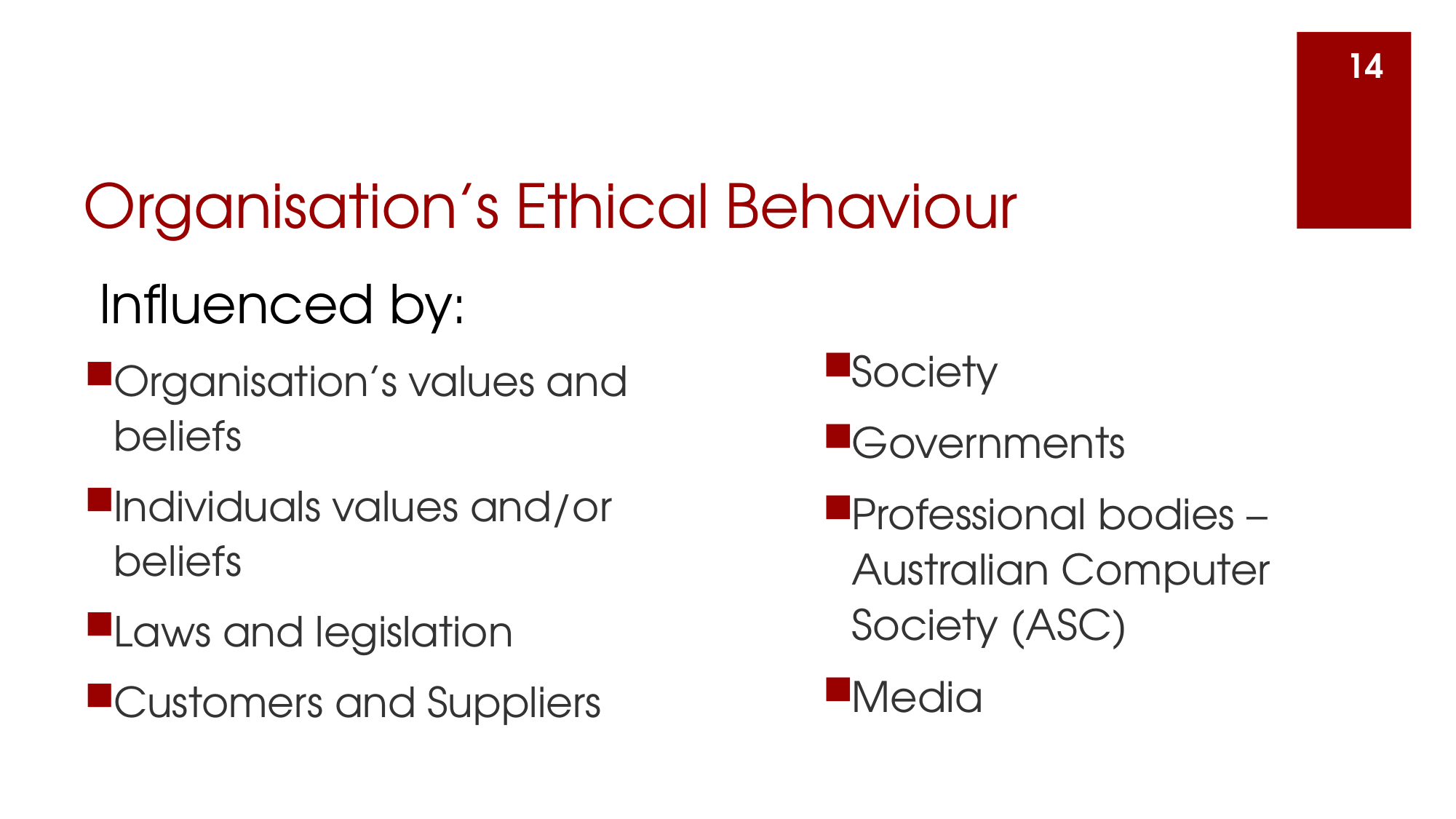

14
# Organisation’s Ethical Behaviour
Influenced by:
Organisation’s values and beliefs
Individuals values and/or beliefs
Laws and legislation
Customers and Suppliers

Society
Governments
Professional bodies – Australian Computer Society (ASC)
Media